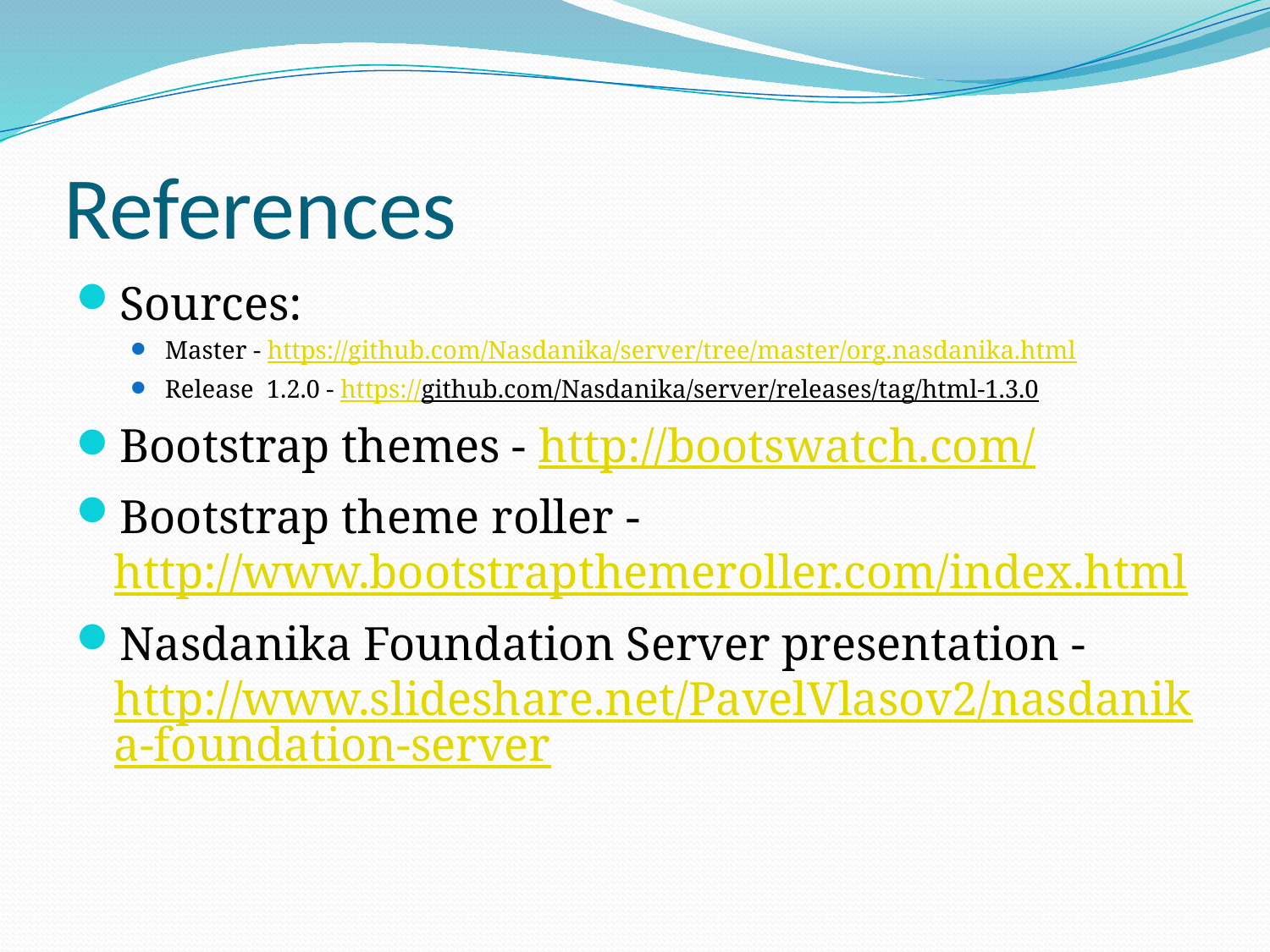

# References
Sources:
Master - https://github.com/Nasdanika/server/tree/master/org.nasdanika.html
Release  1.2.0 - https://github.com/Nasdanika/server/releases/tag/html-1.3.0
Bootstrap themes - http://bootswatch.com/
Bootstrap theme roller - http://www.bootstrapthemeroller.com/index.html
Nasdanika Foundation Server presentation - http://www.slideshare.net/PavelVlasov2/nasdanika-foundation-server